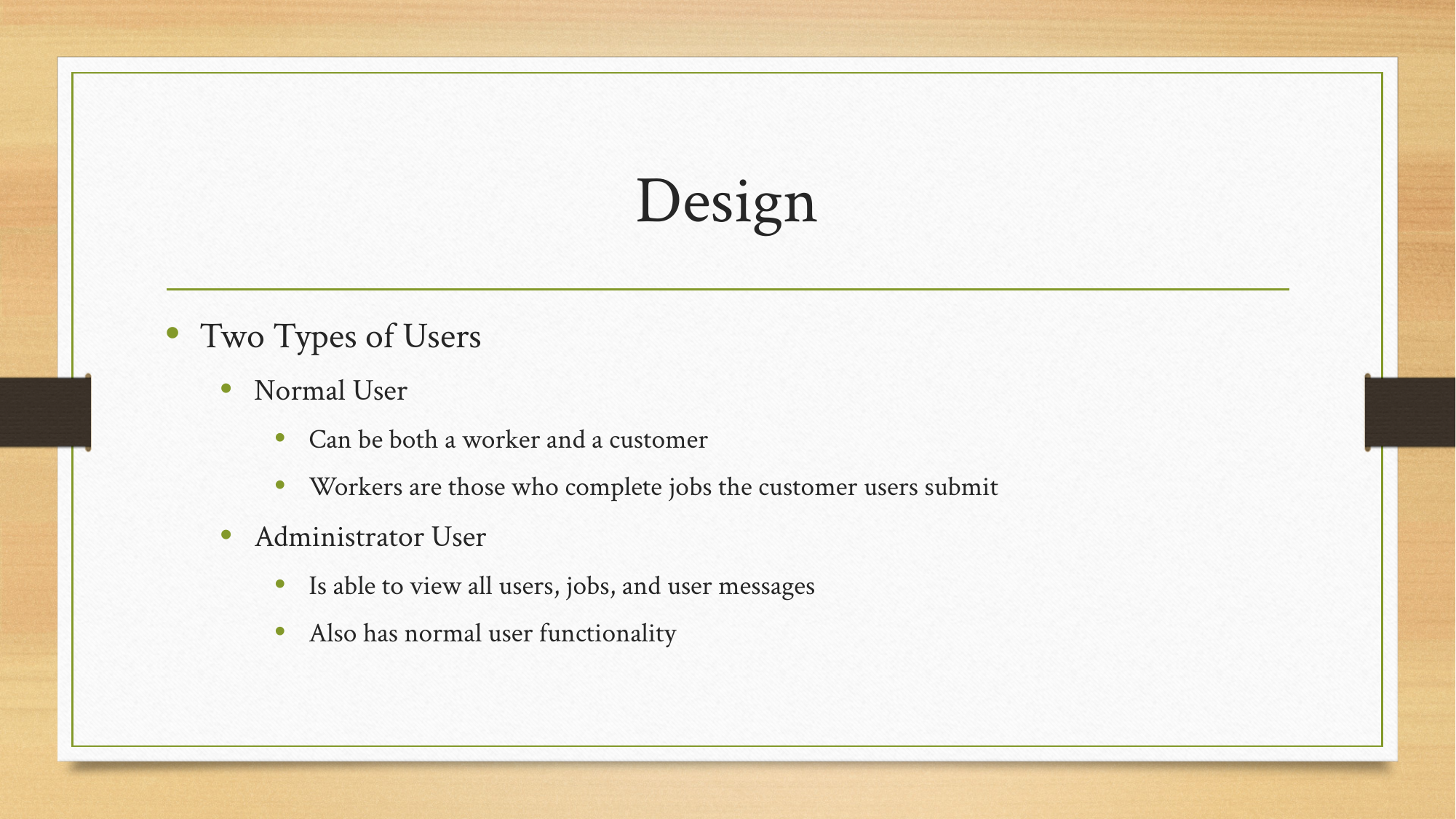

# Design
Two Types of Users
Normal User
Can be both a worker and a customer
Workers are those who complete jobs the customer users submit
Administrator User
Is able to view all users, jobs, and user messages
Also has normal user functionality